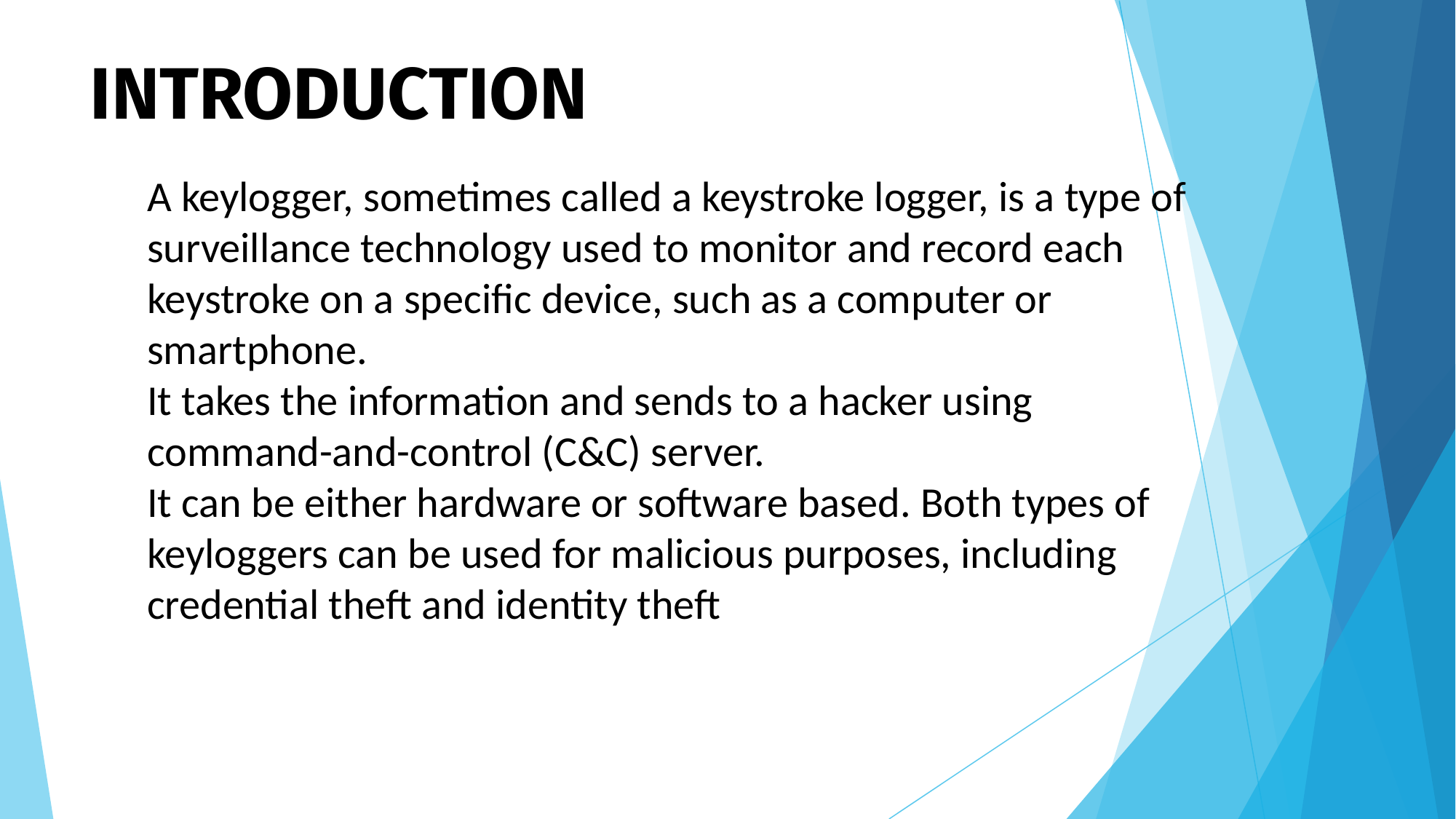

# INTRODUCTION
A keylogger, sometimes called a keystroke logger, is a type of surveillance technology used to monitor and record each keystroke on a specific device, such as a computer or smartphone.
It takes the information and sends to a hacker using command-and-control (C&C) server.
It can be either hardware or software based. Both types of keyloggers can be used for malicious purposes, including credential theft and identity theft